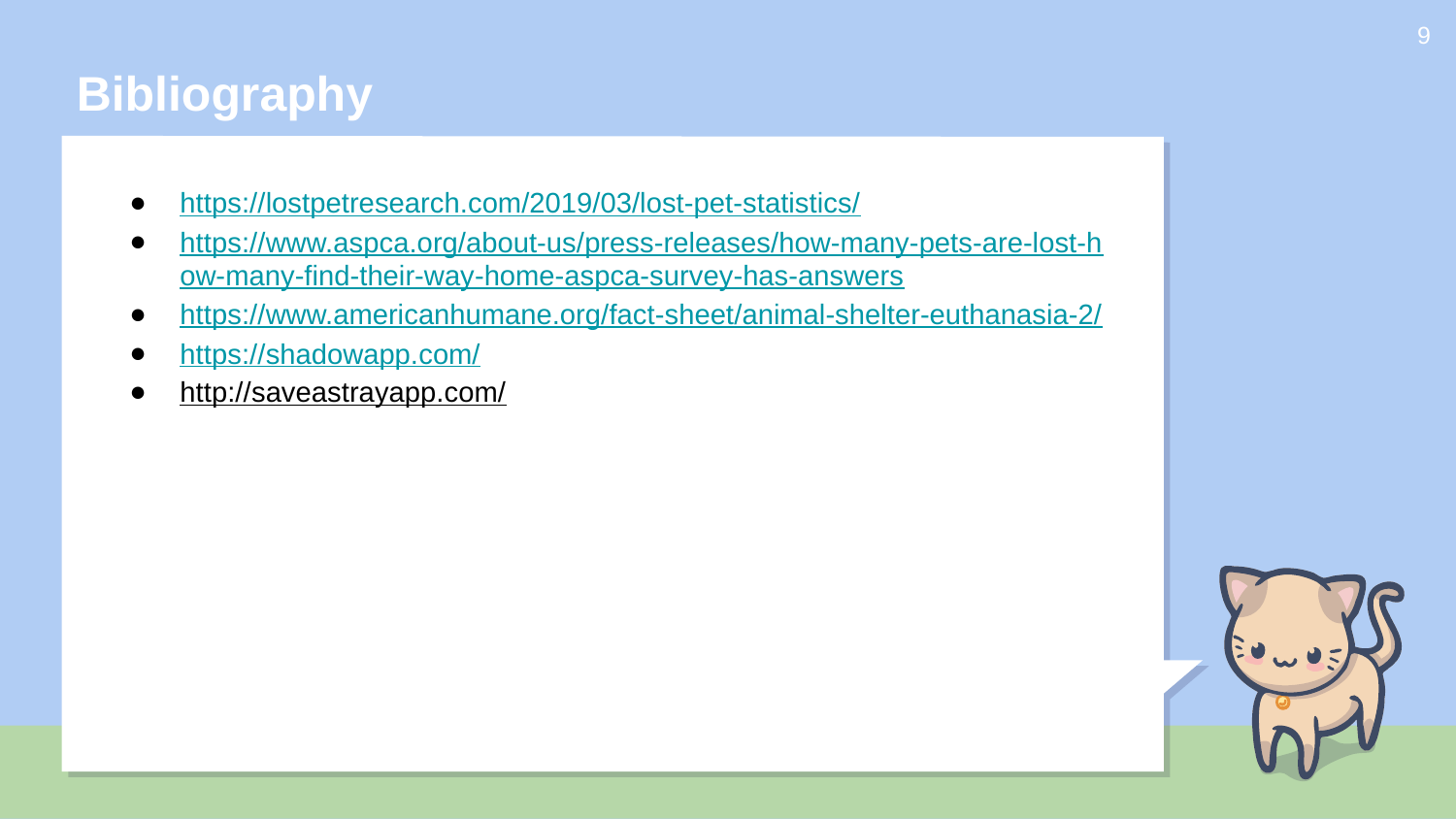

# Bibliography
9
https://lostpetresearch.com/2019/03/lost-pet-statistics/
https://www.aspca.org/about-us/press-releases/how-many-pets-are-lost-how-many-find-their-way-home-aspca-survey-has-answers
https://www.americanhumane.org/fact-sheet/animal-shelter-euthanasia-2/
https://shadowapp.com/
http://saveastrayapp.com/